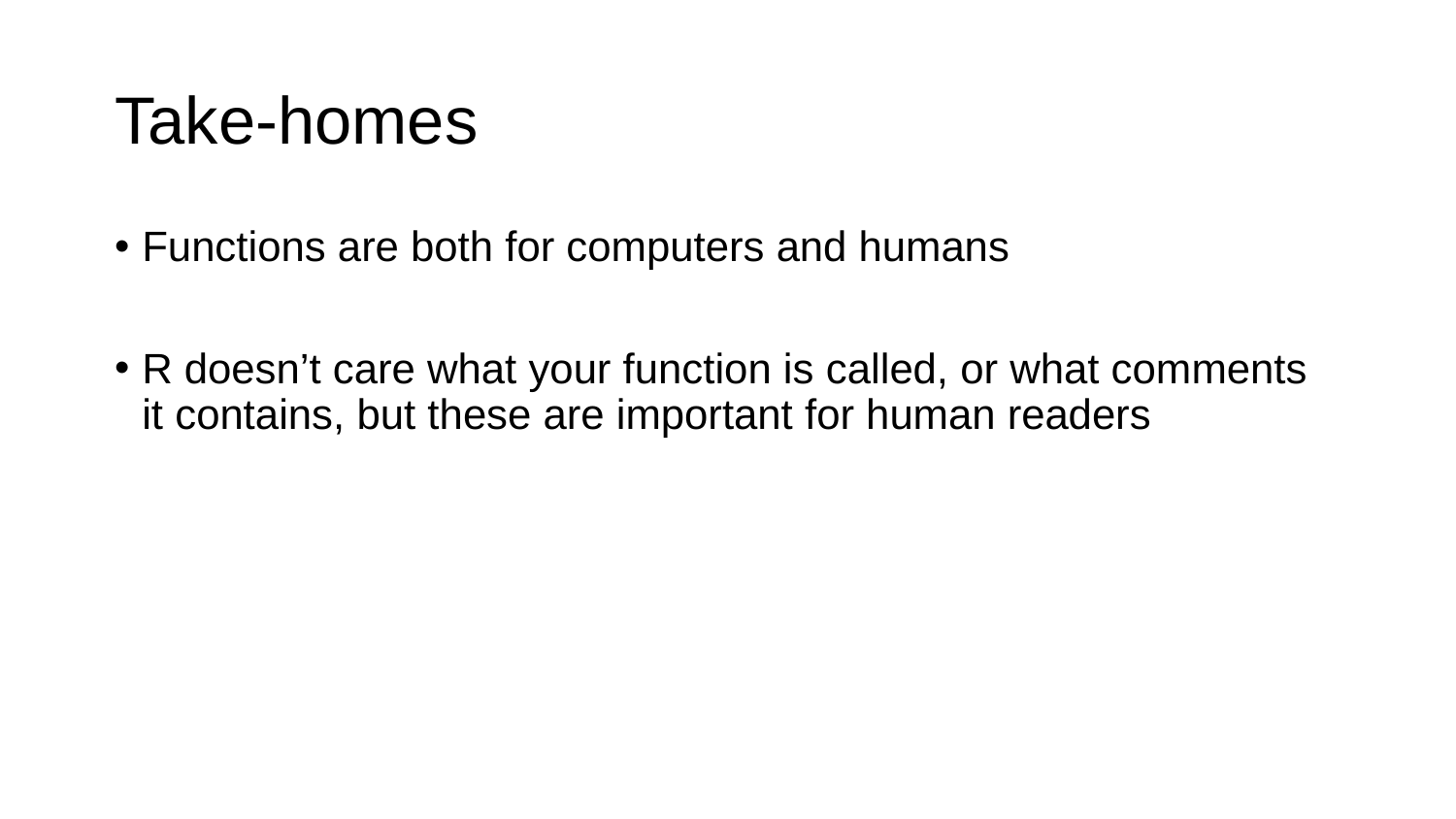

# Take-homes
Functions are both for computers and humans

R doesn’t care what your function is called, or what comments it contains, but these are important for human readers